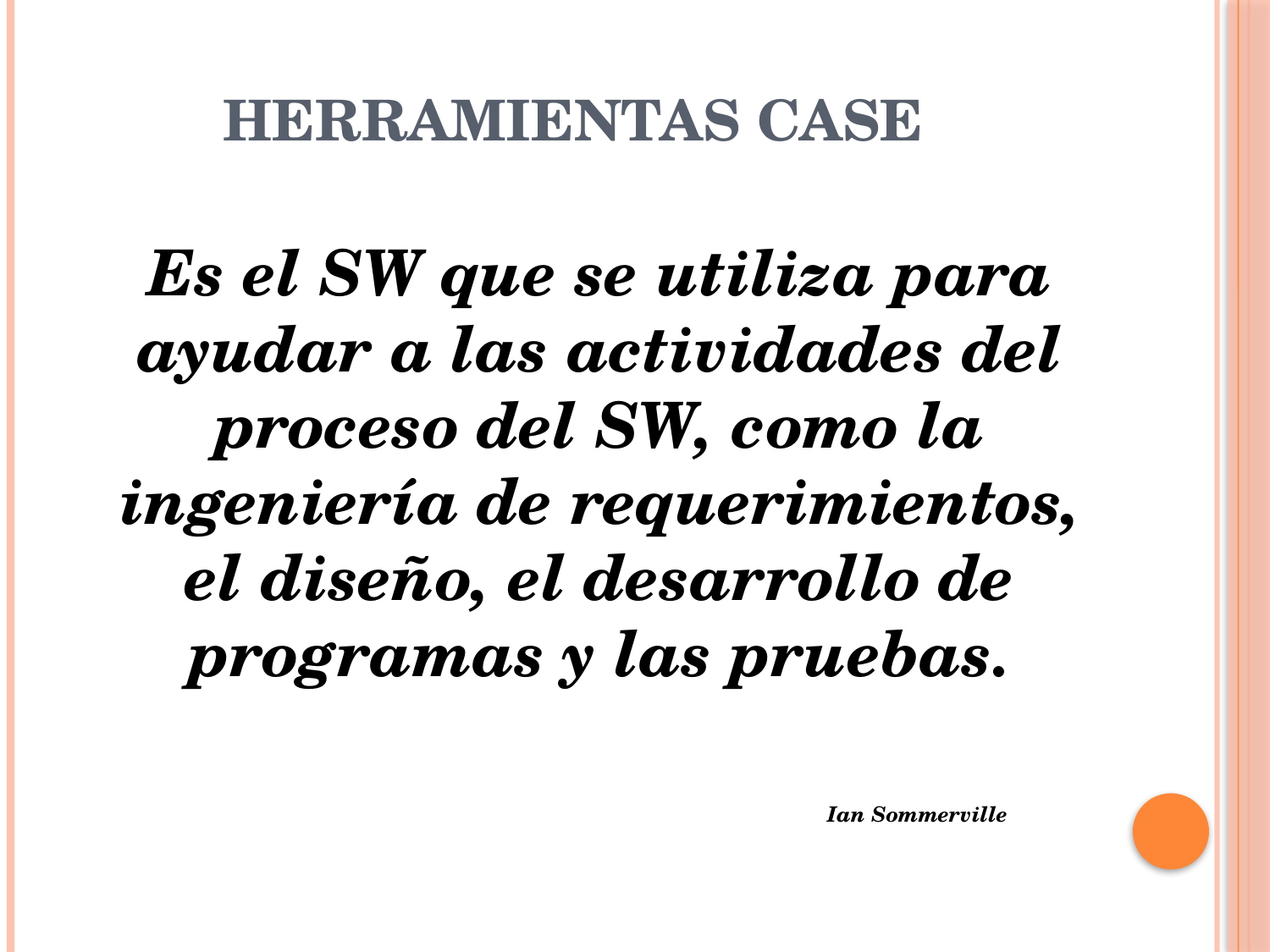

# HERRAMIENTAS CASE
Es el SW que se utiliza para ayudar a las actividades del proceso del SW, como la ingeniería de requerimientos, el diseño, el desarrollo de programas y las pruebas.

              				Ian Sommerville